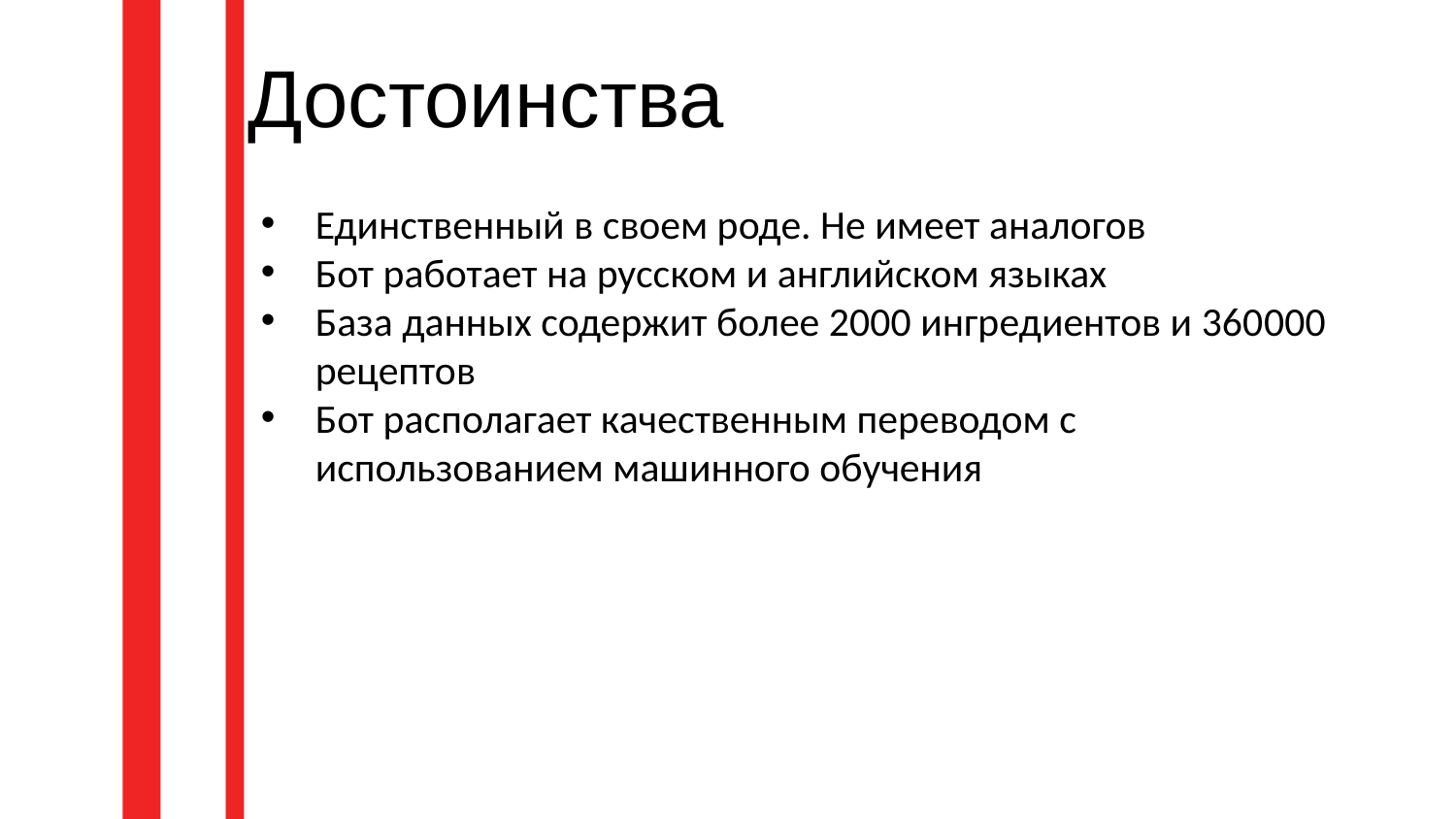

Достоинства
Единственный в своем роде. Не имеет аналогов
Бот работает на русском и английском языках
База данных содержит более 2000 ингредиентов и 360000 рецептов
Бот располагает качественным переводом с использованием машинного обучения